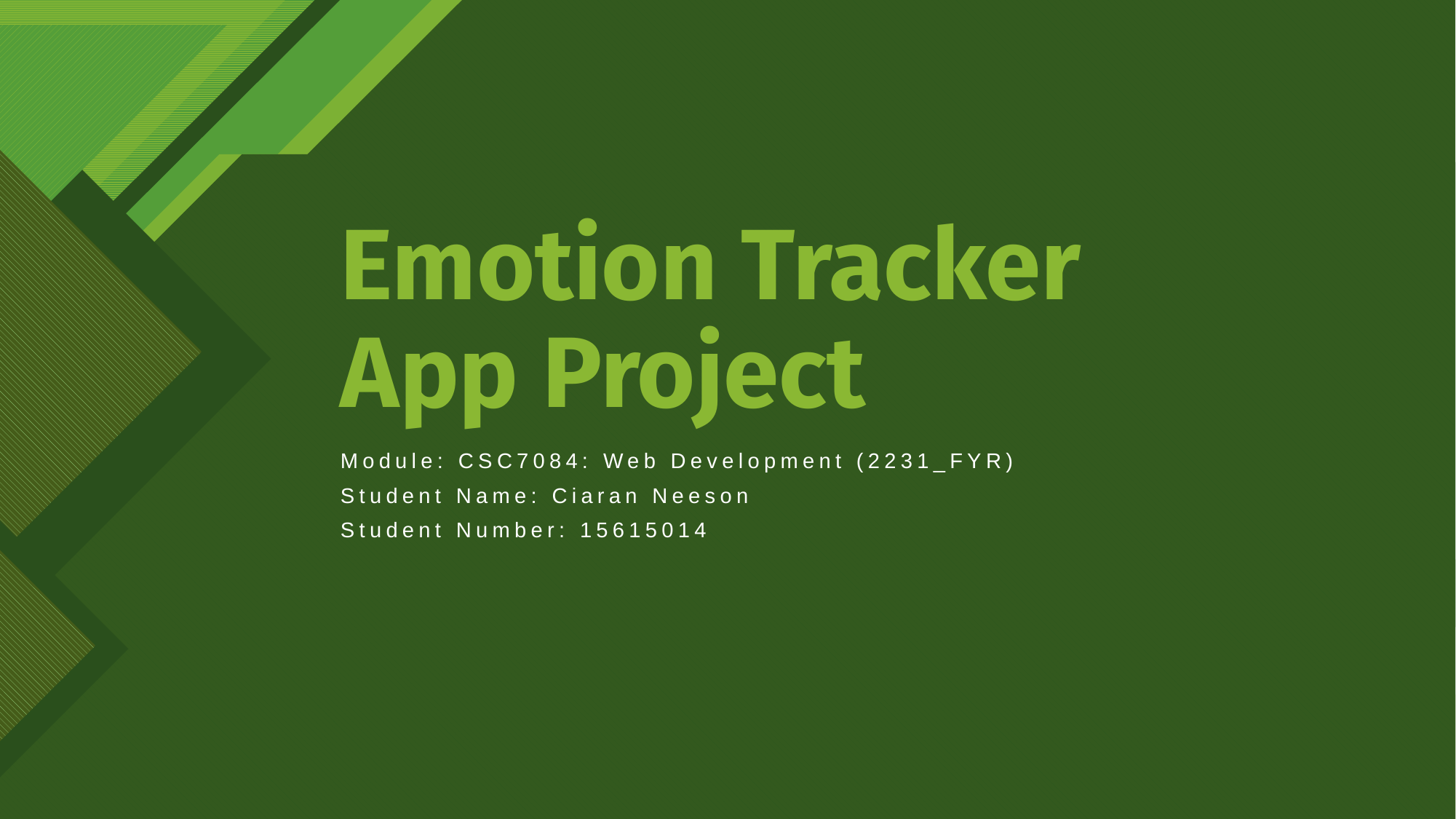

# Emotion Tracker App Project
Module: CSC7084: Web Development (2231_FYR)
Student Name: Ciaran Neeson
Student Number: 15615014